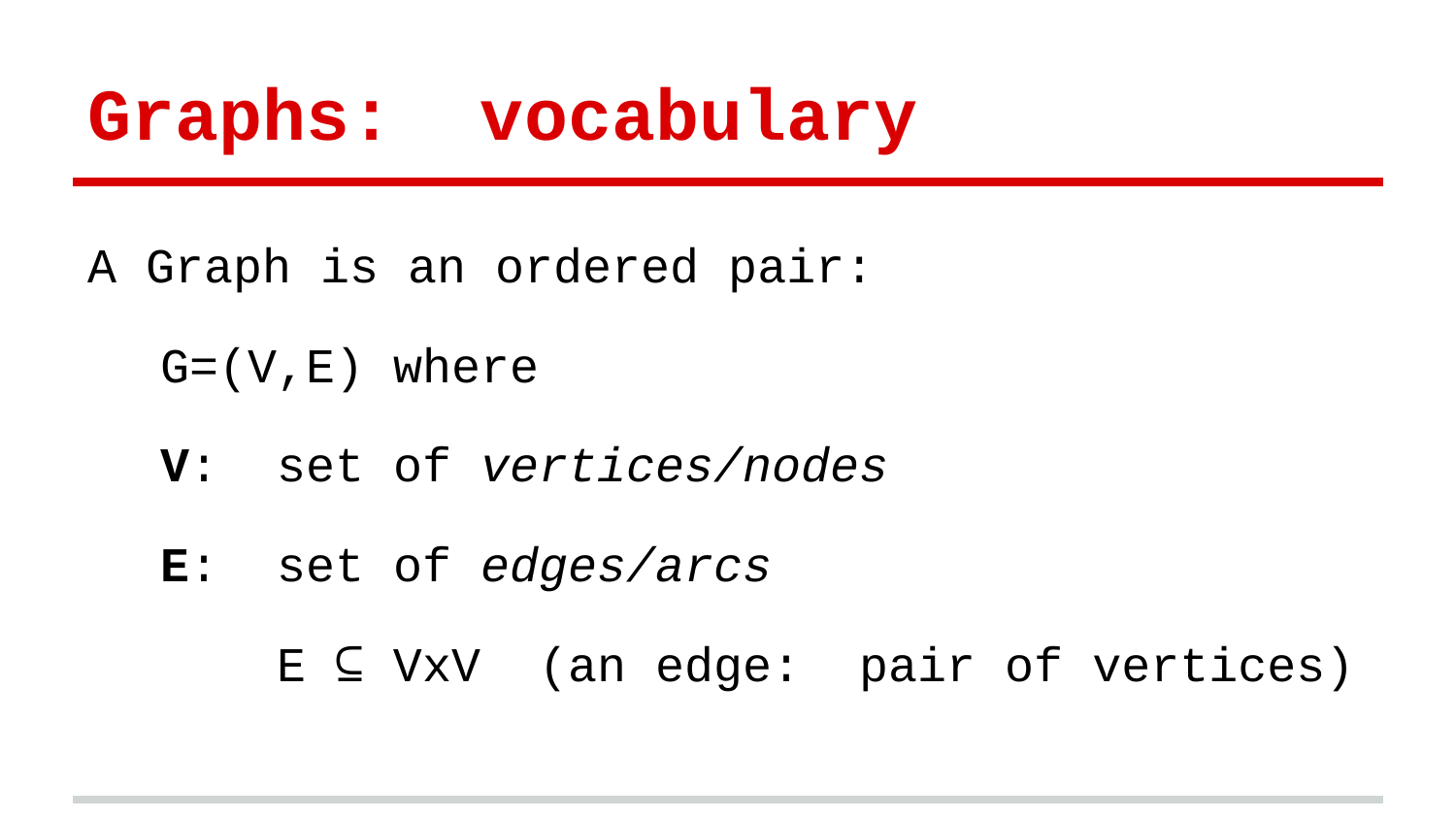

# Graphs:  vocabulary
A Graph is an ordered pair:
G=(V,E) where
V:  set of vertices/nodes
E:  set of edges/arcs
    E ⊆ VxV  (an edge:  pair of vertices)